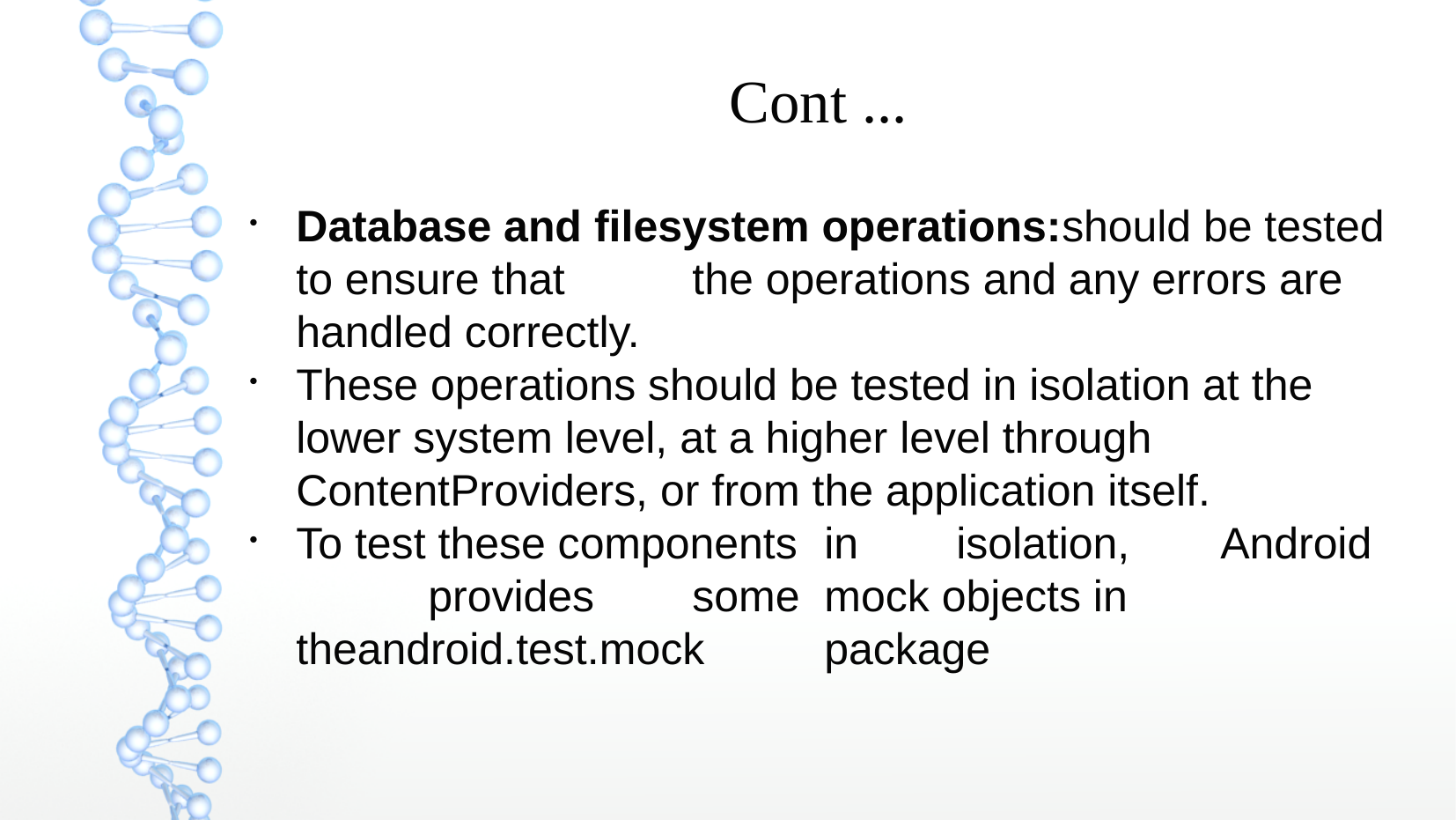

Cont ...
Database and filesystem operations:should be tested to ensure that	the operations and any errors are handled correctly.
These operations should be tested in isolation at the lower system level, at a higher level through ContentProviders, or from the application itself.
To test these components	in	isolation,	Android	provides	some	mock objects in	theandroid.test.mock 	package